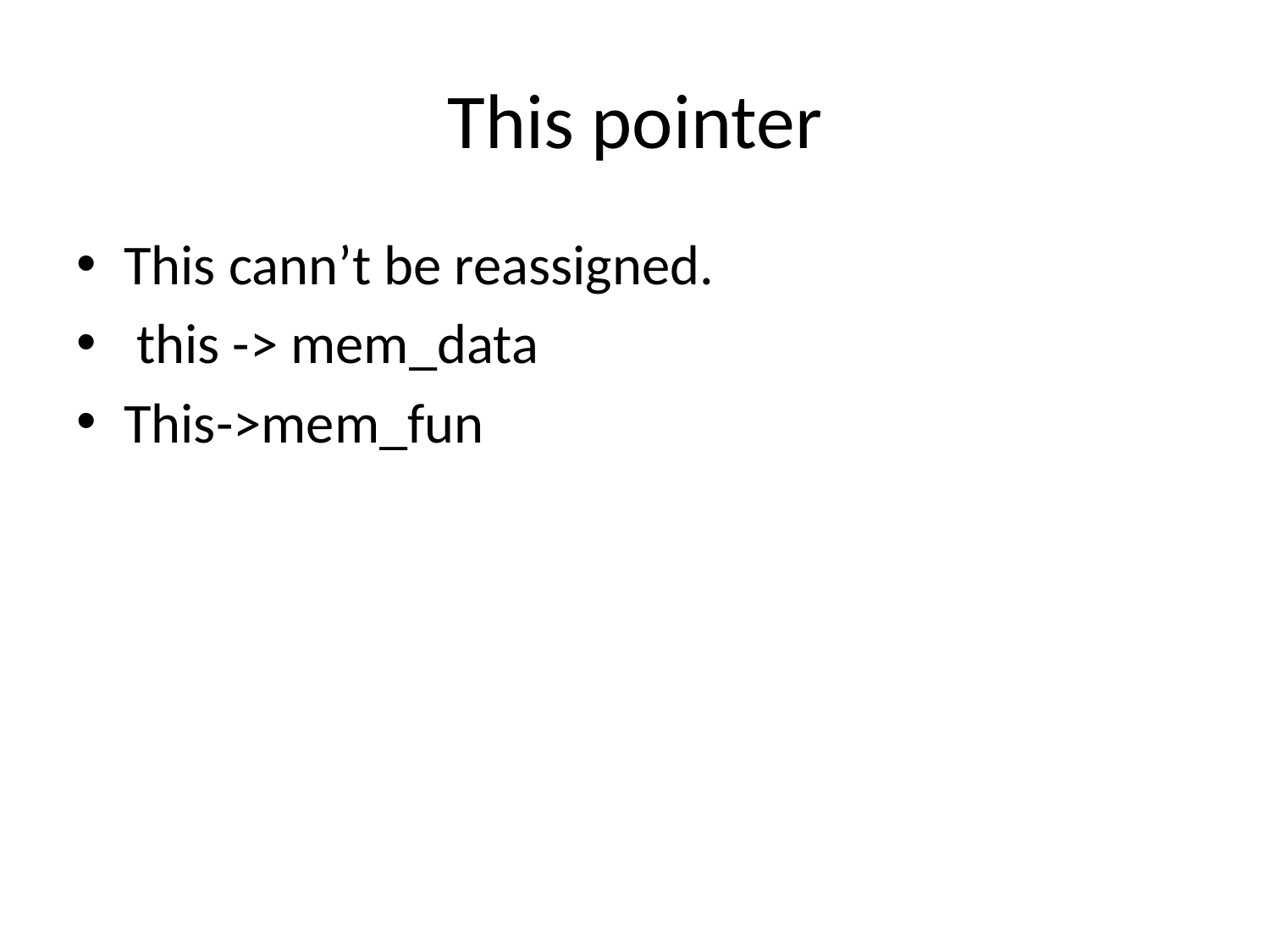

# This pointer
This cann’t be reassigned.
 this -> mem_data
This->mem_fun